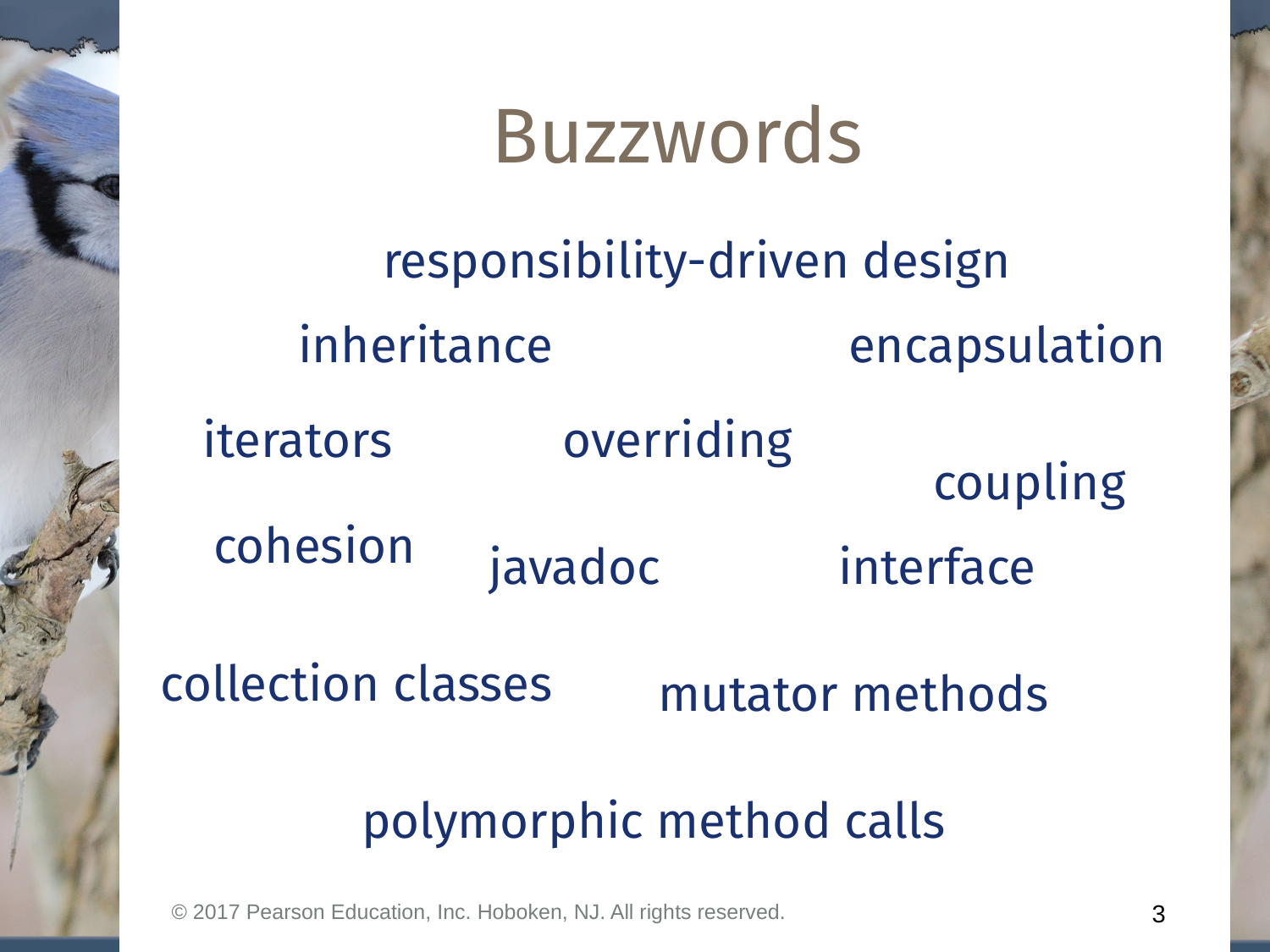

# Buzzwords
responsibility-driven design
inheritance
encapsulation
iterators
overriding
coupling
cohesion
javadoc
interface
collection classes
mutator methods
polymorphic method calls
© 2017 Pearson Education, Inc. Hoboken, NJ. All rights reserved.